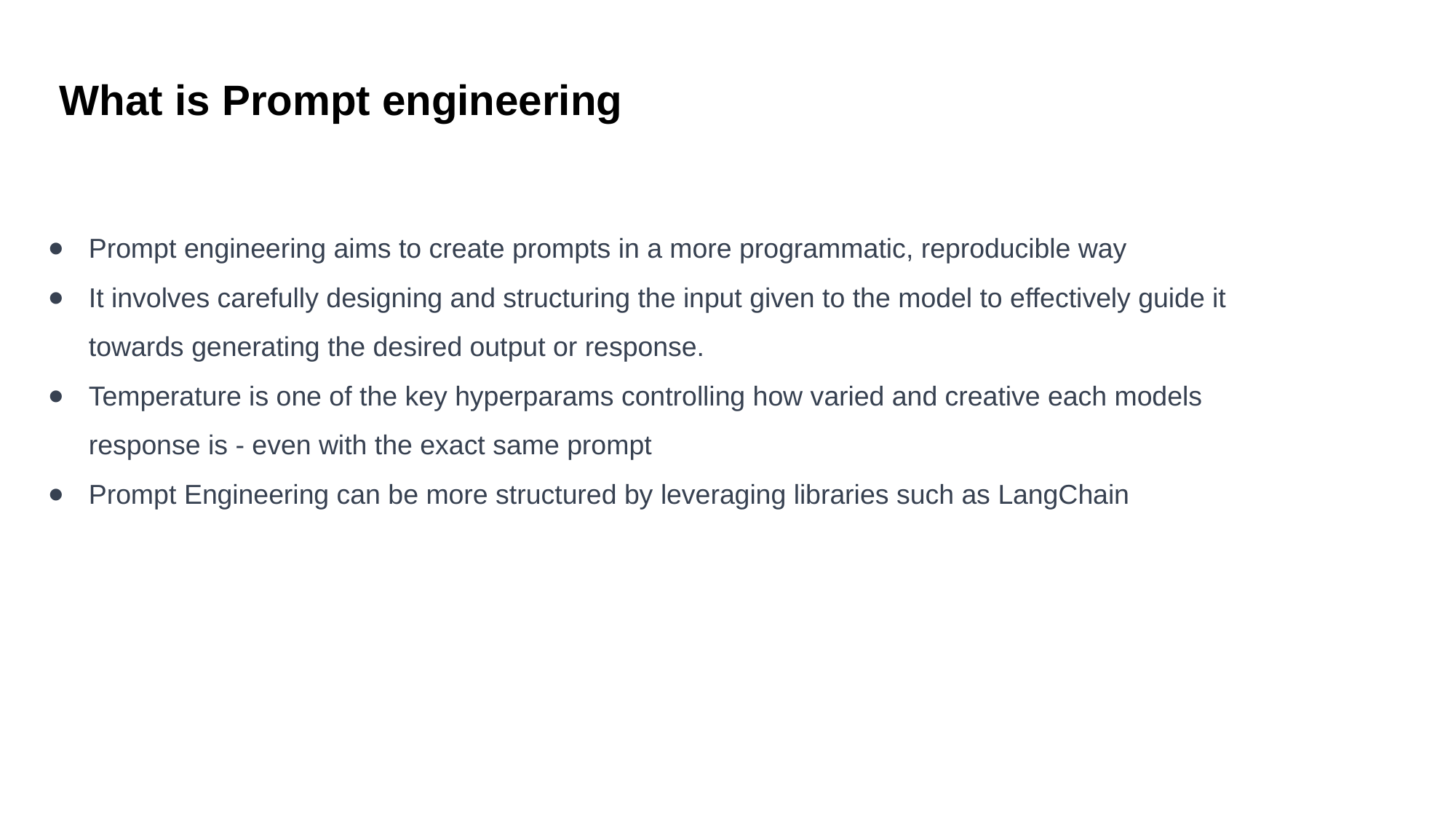

What is Prompt engineering
Prompt engineering aims to create prompts in a more programmatic, reproducible way
It involves carefully designing and structuring the input given to the model to effectively guide it towards generating the desired output or response.
Temperature is one of the key hyperparams controlling how varied and creative each models response is - even with the exact same prompt
Prompt Engineering can be more structured by leveraging libraries such as LangChain